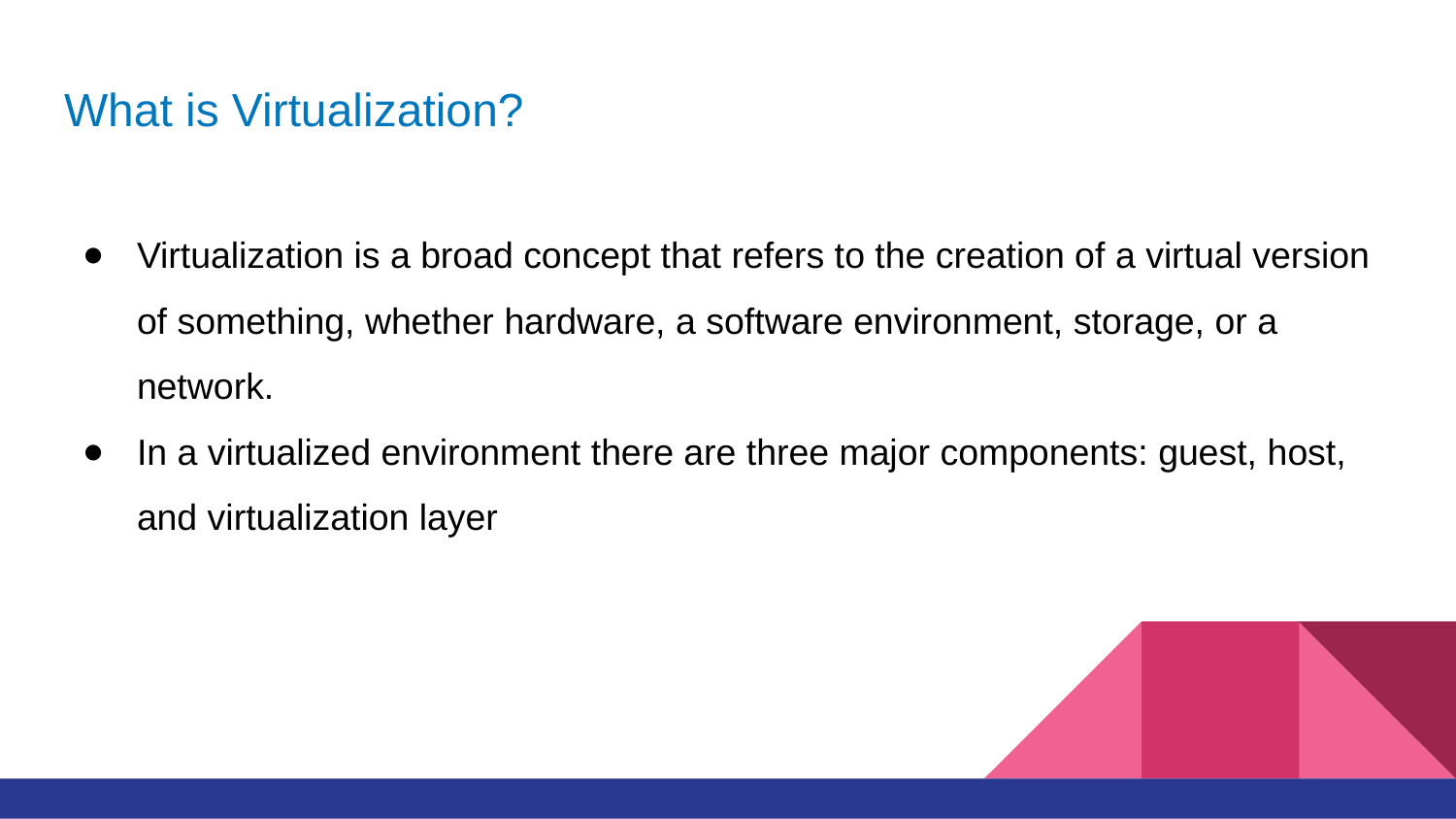

# What is Virtualization?
Virtualization is a broad concept that refers to the creation of a virtual version of something, whether hardware, a software environment, storage, or a network.
In a virtualized environment there are three major components: guest, host, and virtualization layer